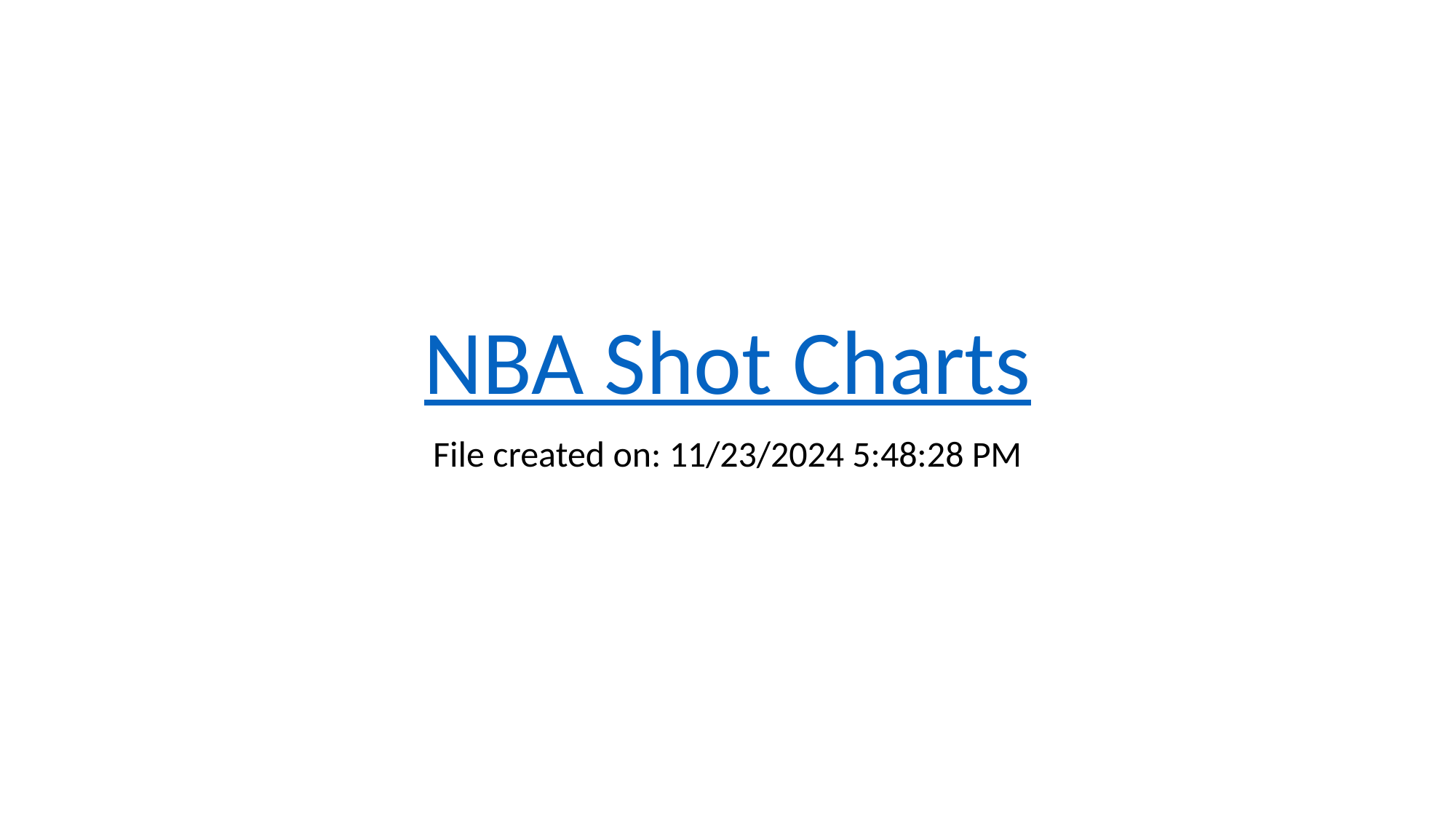

# NBA Shot Charts
File created on: 11/23/2024 5:48:28 PM